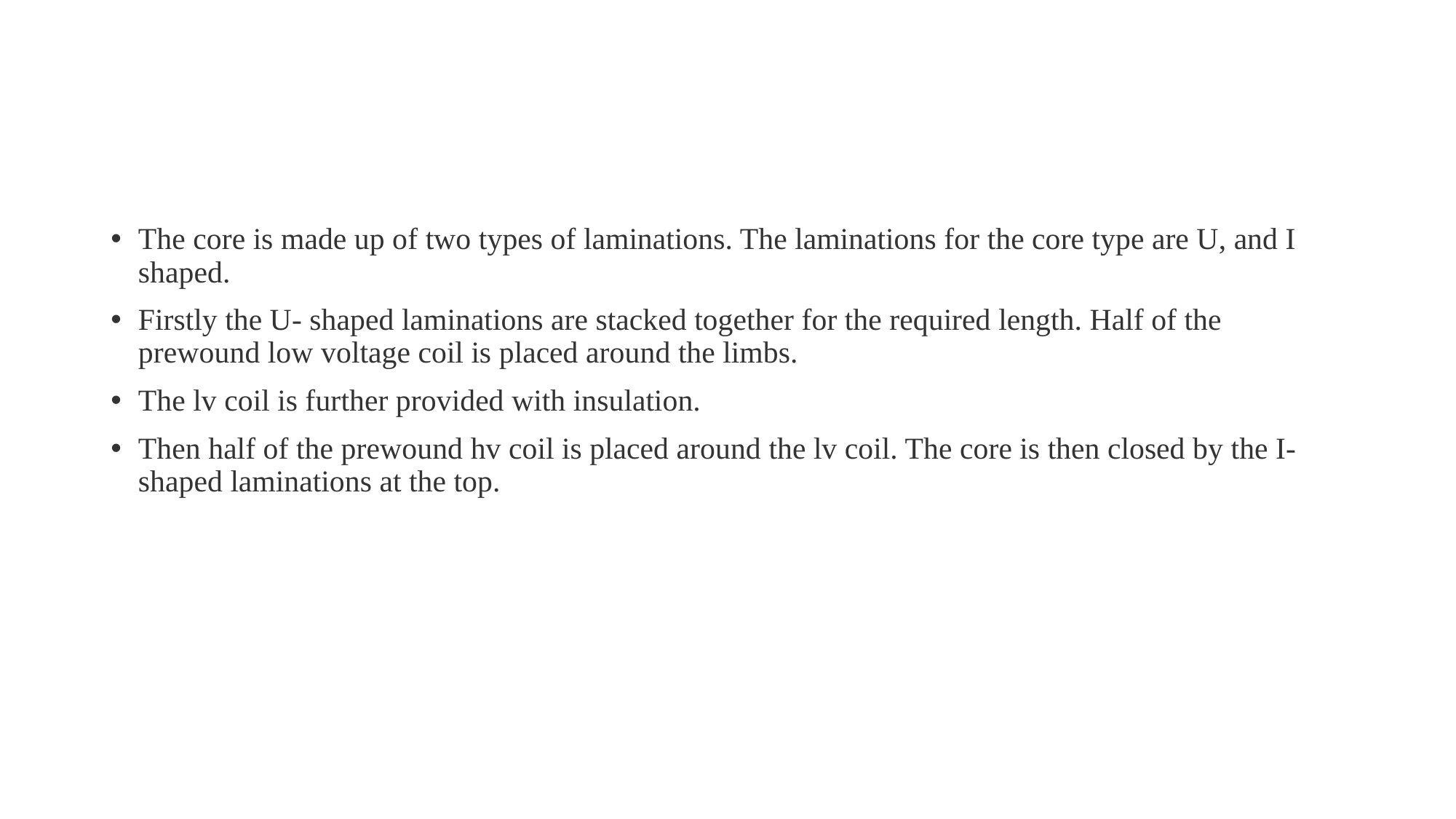

#
The core is made up of two types of laminations. The laminations for the core type are U, and I shaped.
Firstly the U- shaped laminations are stacked together for the required length. Half of the prewound low voltage coil is placed around the limbs.
The lv coil is further provided with insulation.
Then half of the prewound hv coil is placed around the lv coil. The core is then closed by the I-shaped laminations at the top.